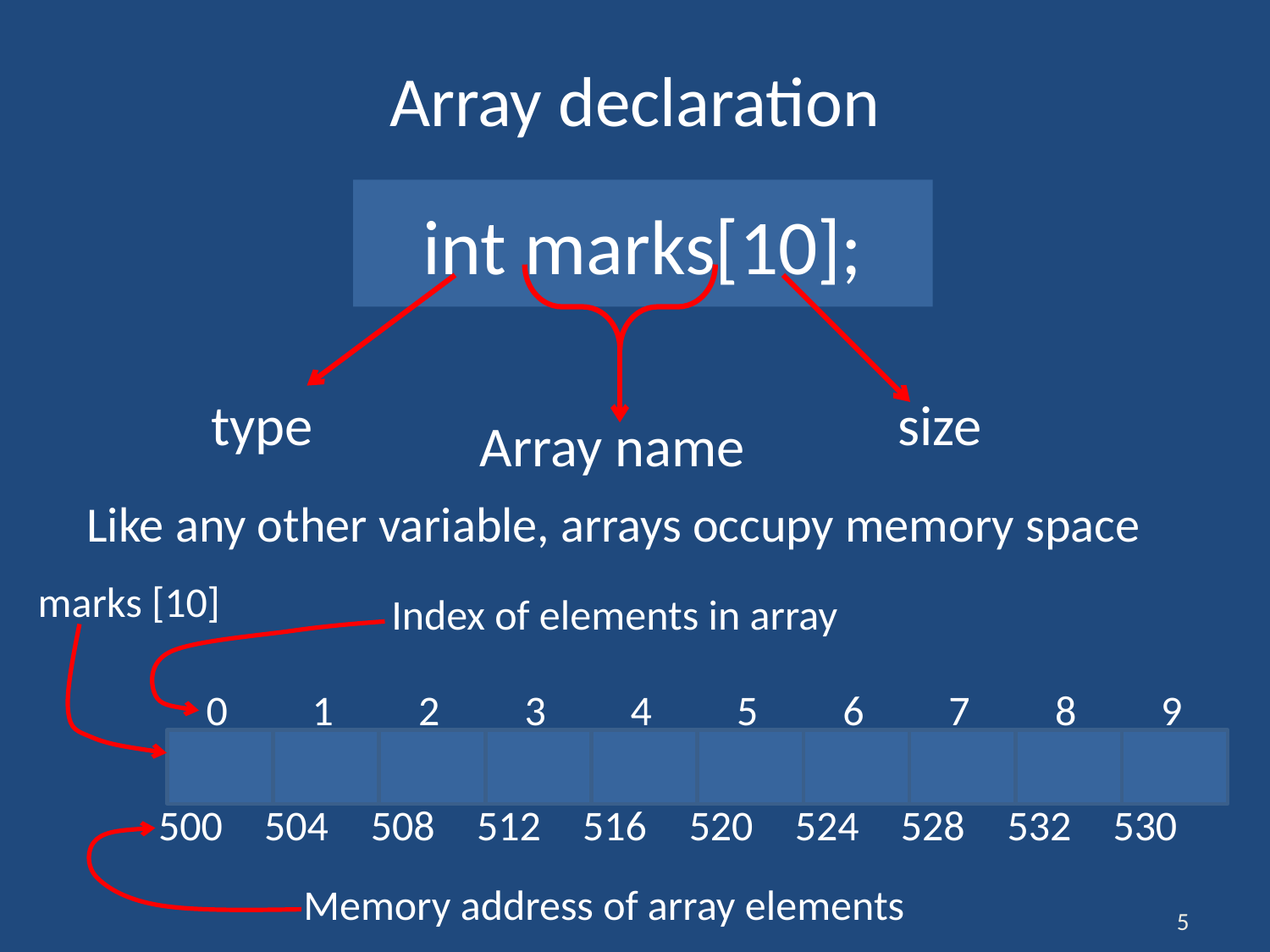

# Array declaration
int marks[10];

Array name
type
size
Like any other variable, arrays occupy memory space
marks [10]

Index of elements in array

0
1
2
3
4
5
6
7
8
9

500
504
508
512
516
520
524
528
532
530

Memory address of array elements